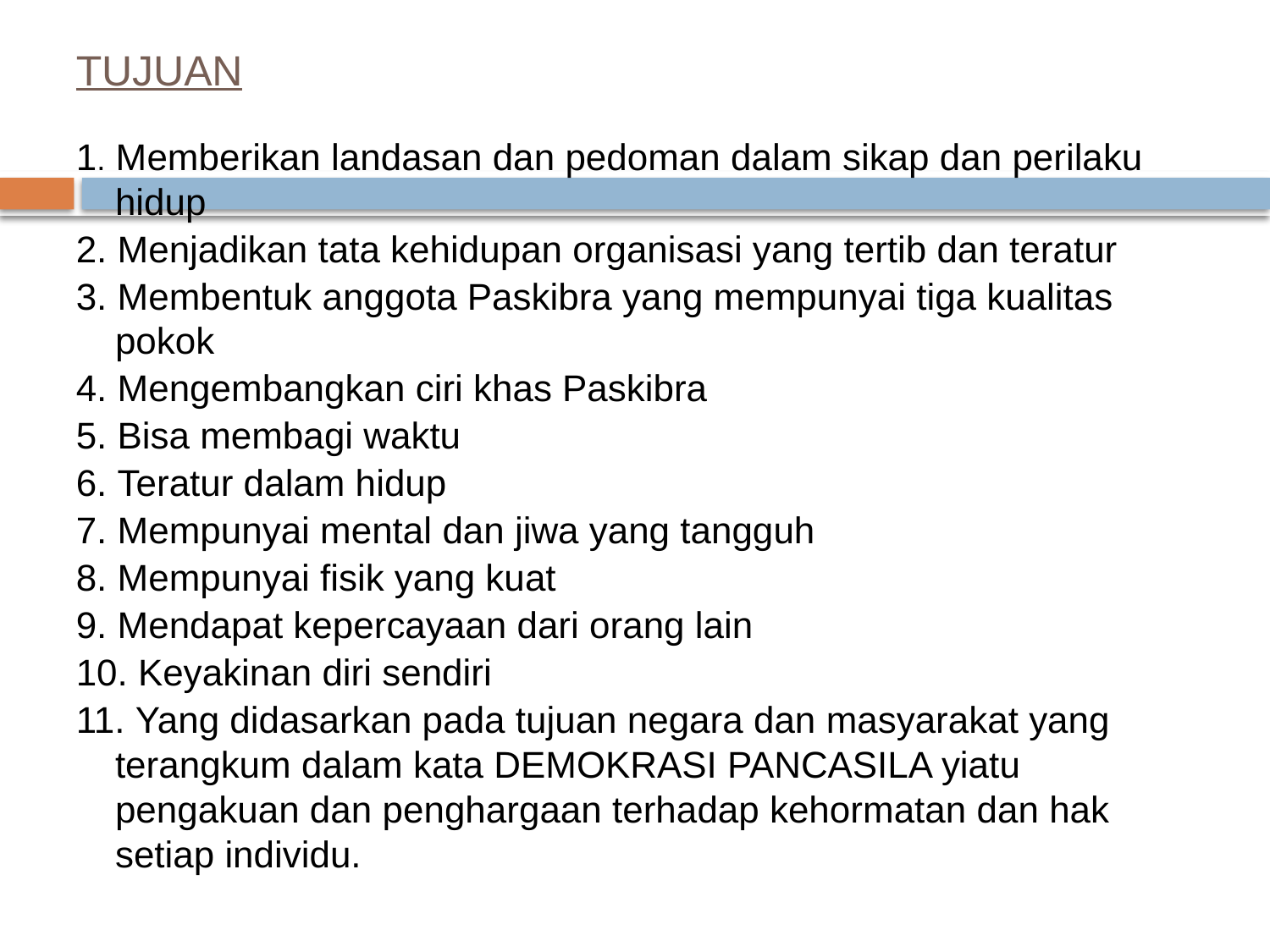

# TUJUAN
1. Memberikan landasan dan pedoman dalam sikap dan perilaku hidup
2. Menjadikan tata kehidupan organisasi yang tertib dan teratur
3. Membentuk anggota Paskibra yang mempunyai tiga kualitas pokok
4. Mengembangkan ciri khas Paskibra
5. Bisa membagi waktu
6. Teratur dalam hidup
7. Mempunyai mental dan jiwa yang tangguh
8. Mempunyai fisik yang kuat
9. Mendapat kepercayaan dari orang lain
10. Keyakinan diri sendiri
11. Yang didasarkan pada tujuan negara dan masyarakat yang terangkum dalam kata DEMOKRASI PANCASILA yiatu pengakuan dan penghargaan terhadap kehormatan dan hak setiap individu.